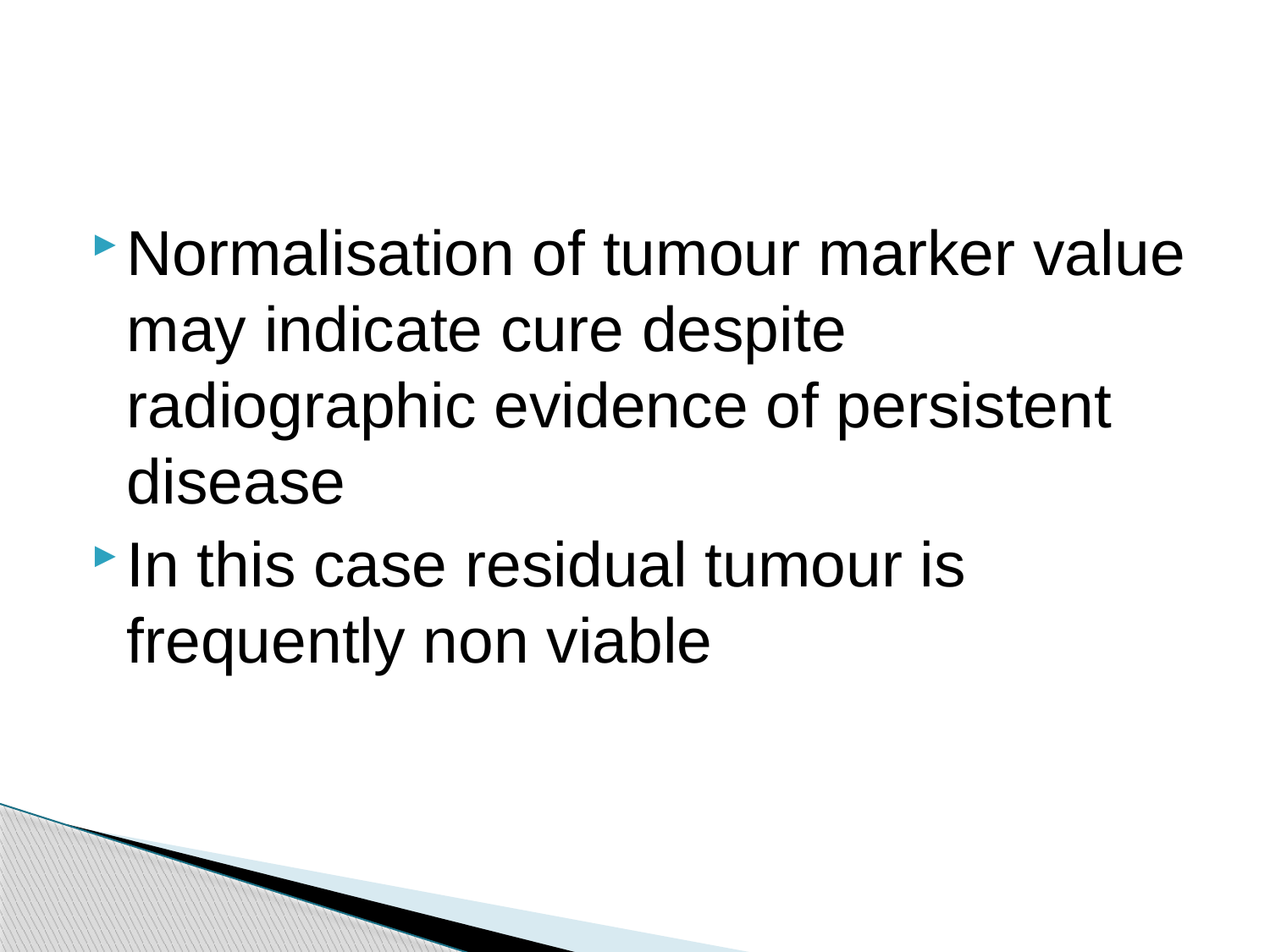

#
Normalisation of tumour marker value may indicate cure despite radiographic evidence of persistent disease
In this case residual tumour is frequently non viable